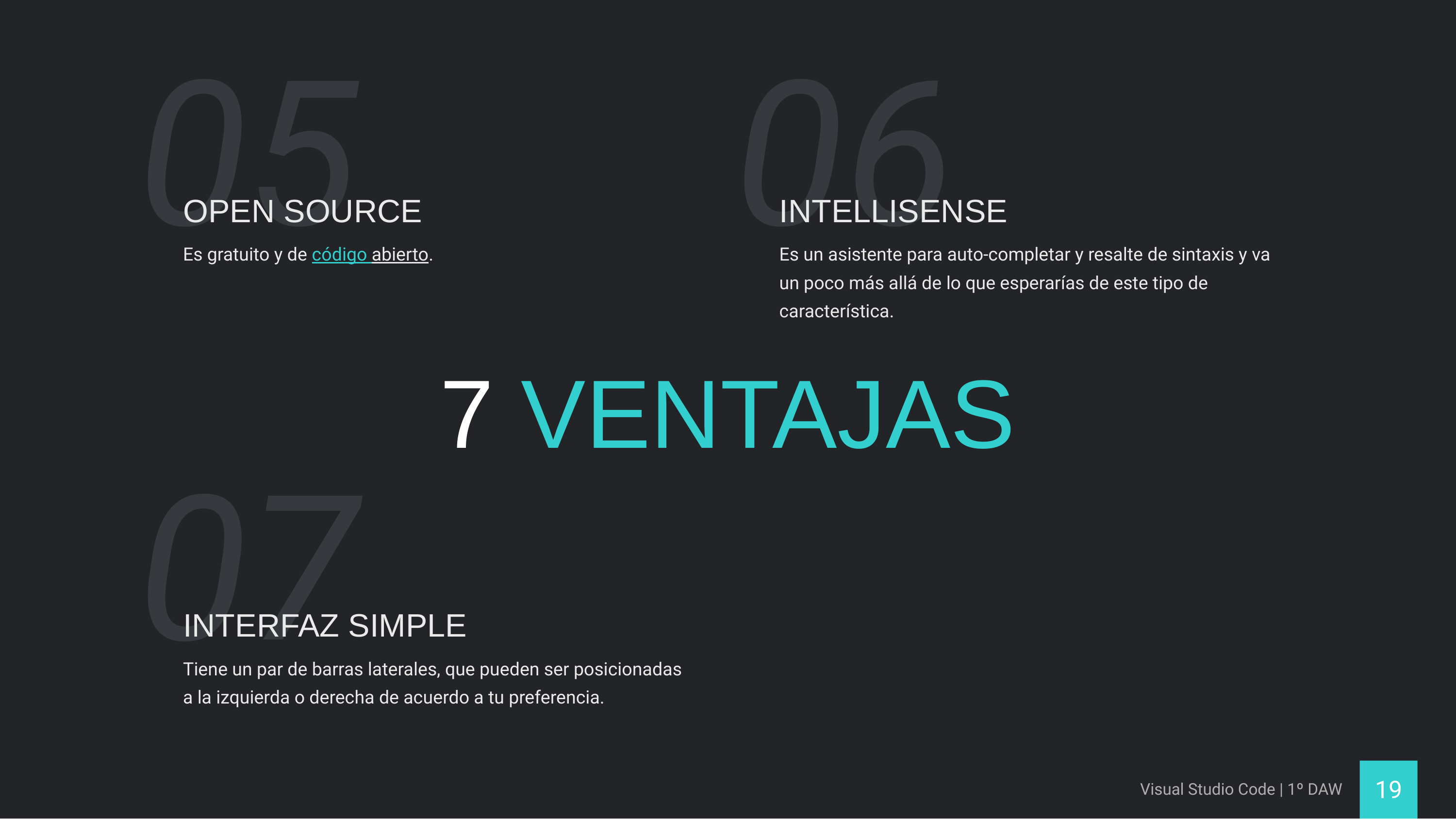

05
06
OPEN SOURCE
INTELLISENSE
Es gratuito y de código abierto.
Es un asistente para auto-completar y resalte de sintaxis y va un poco más allá de lo que esperarías de este tipo de característica.
# 7 VENTAJAS
07
INTERFAZ SIMPLE
Tiene un par de barras laterales, que pueden ser posicionadas a la izquierda o derecha de acuerdo a tu preferencia.
Visual Studio Code | 1º DAW
19